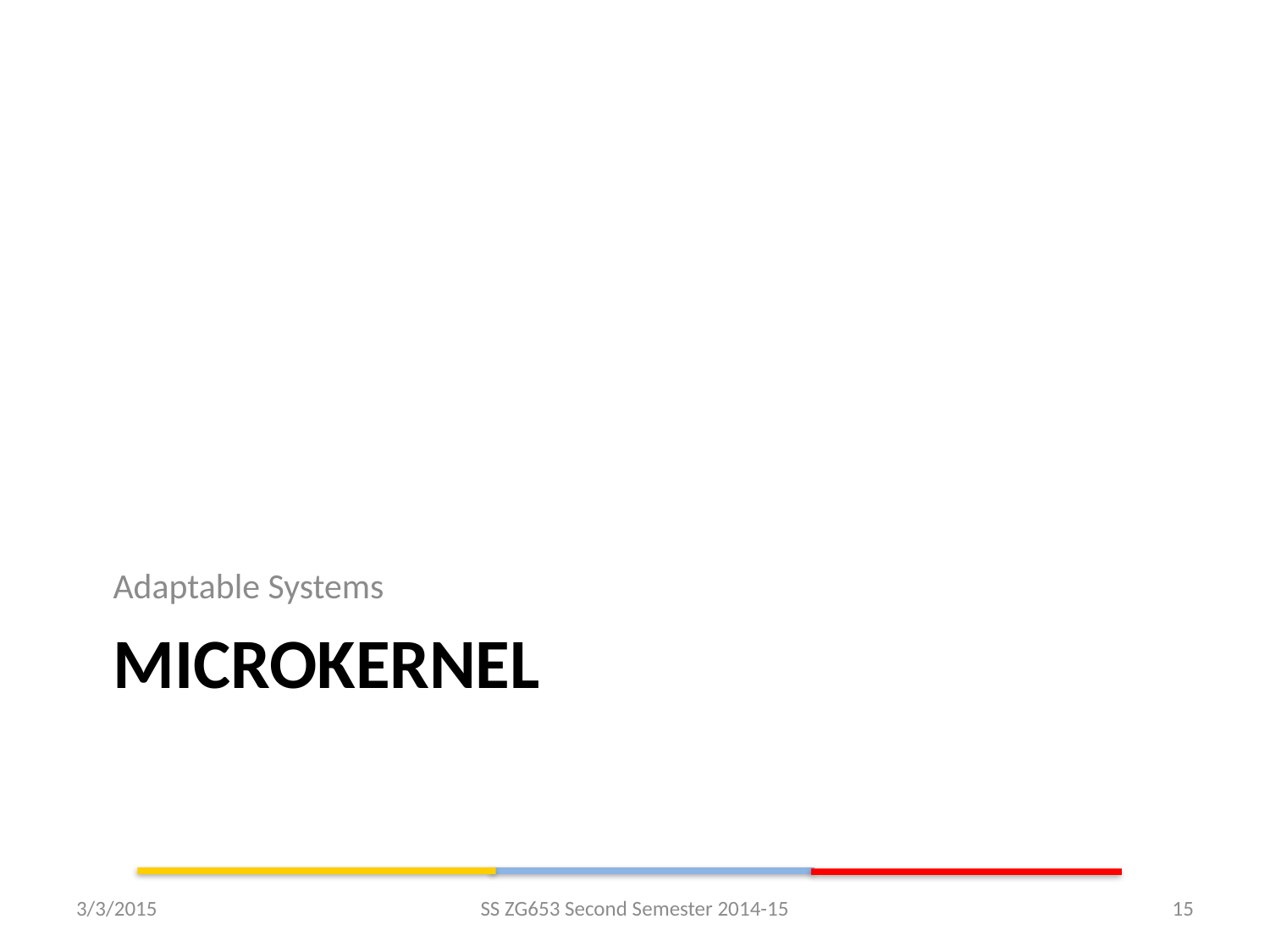

Adaptable Systems
# microkernel
3/3/2015
SS ZG653 Second Semester 2014-15
15